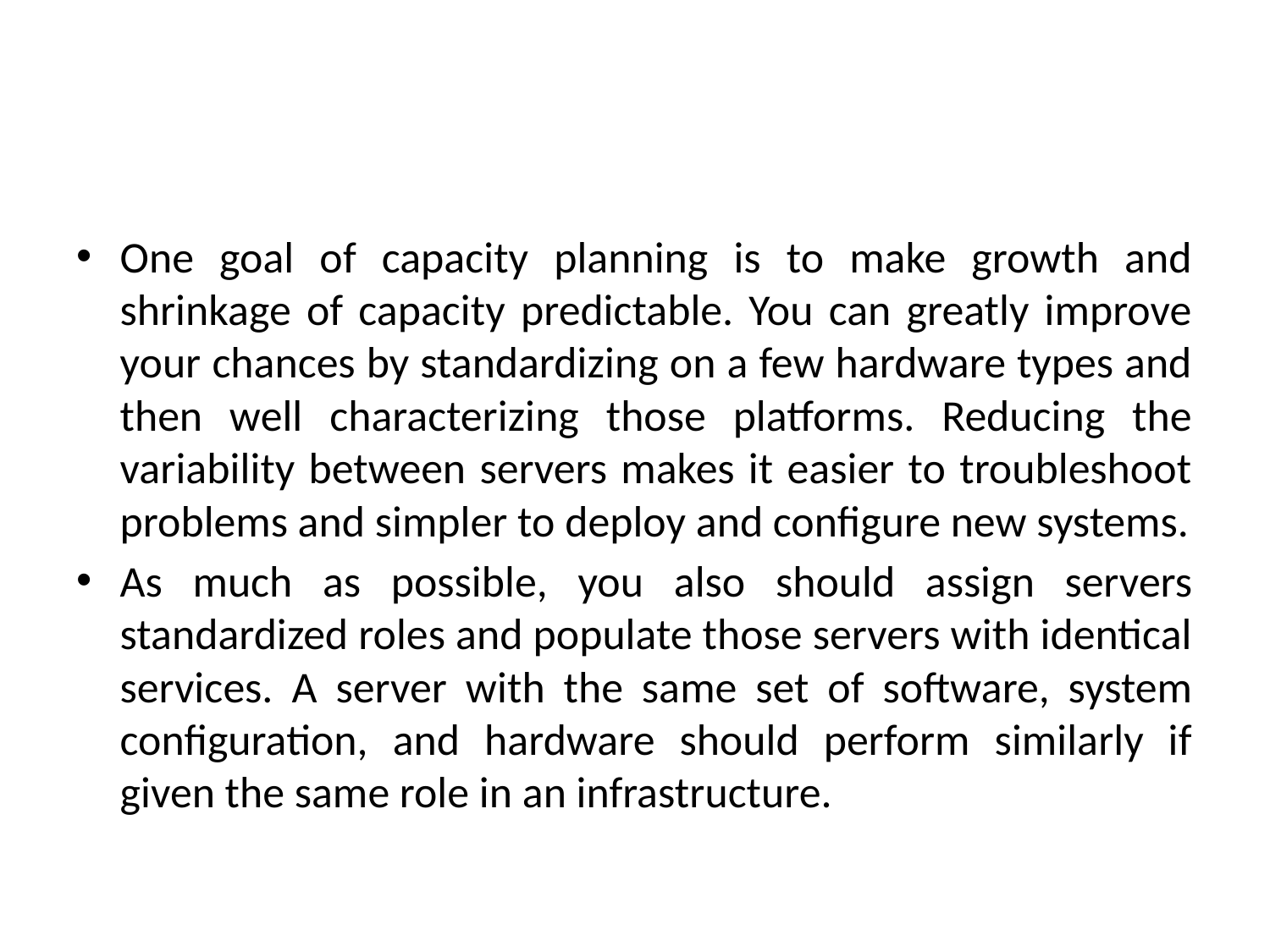

#
One goal of capacity planning is to make growth and shrinkage of capacity predictable. You can greatly improve your chances by standardizing on a few hardware types and then well characterizing those platforms. Reducing the variability between servers makes it easier to troubleshoot problems and simpler to deploy and configure new systems.
As much as possible, you also should assign servers standardized roles and populate those servers with identical services. A server with the same set of software, system configuration, and hardware should perform similarly if given the same role in an infrastructure.